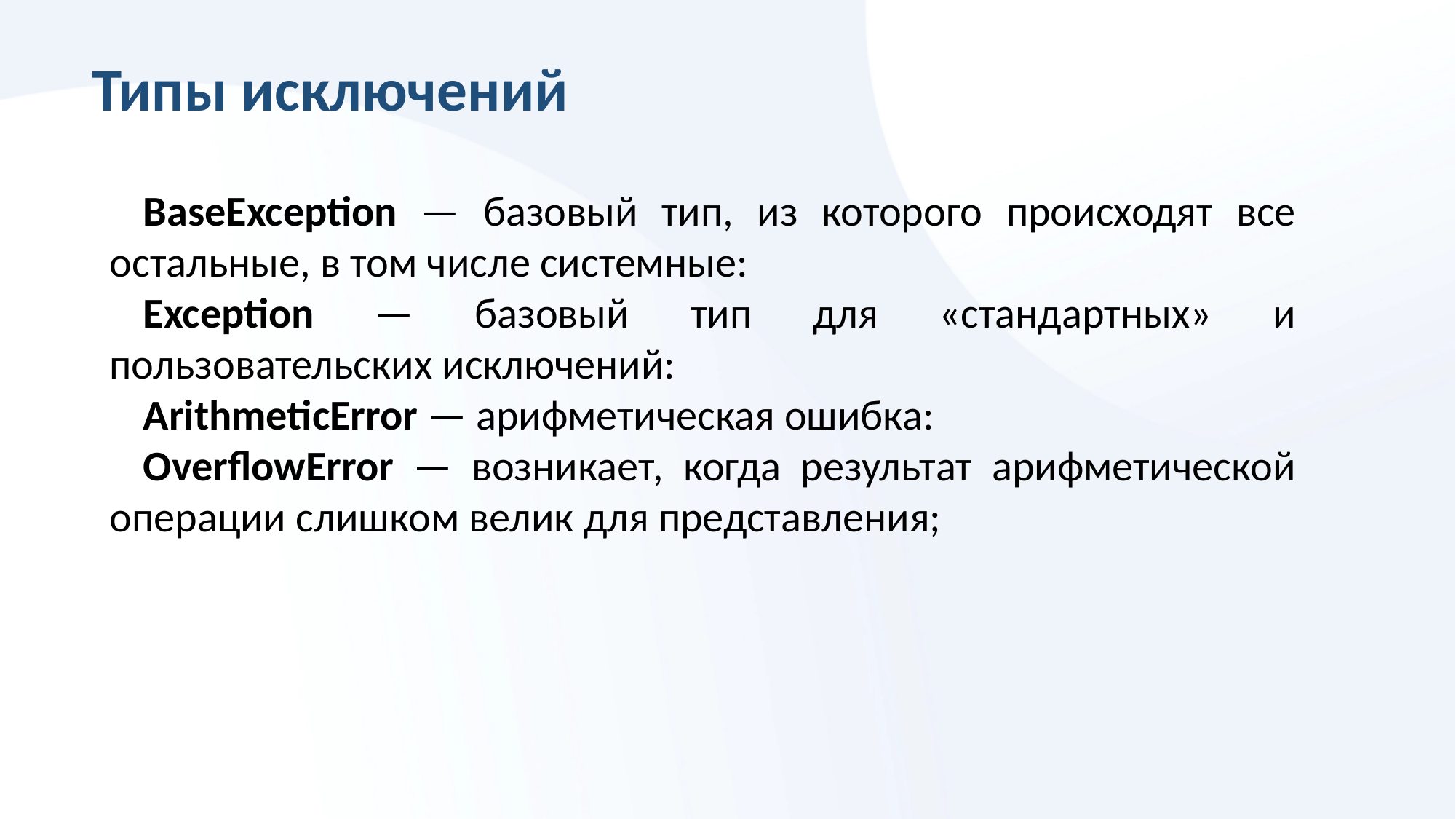

Типы исключений
BaseException — базовый тип, из которого происходят все остальные, в том числе системные:
Exception — базовый тип для «стандартных» и пользовательских исключений:
ArithmeticError — арифметическая ошибка:
OverflowError — возникает, когда результат арифметической операции слишком велик для представления;